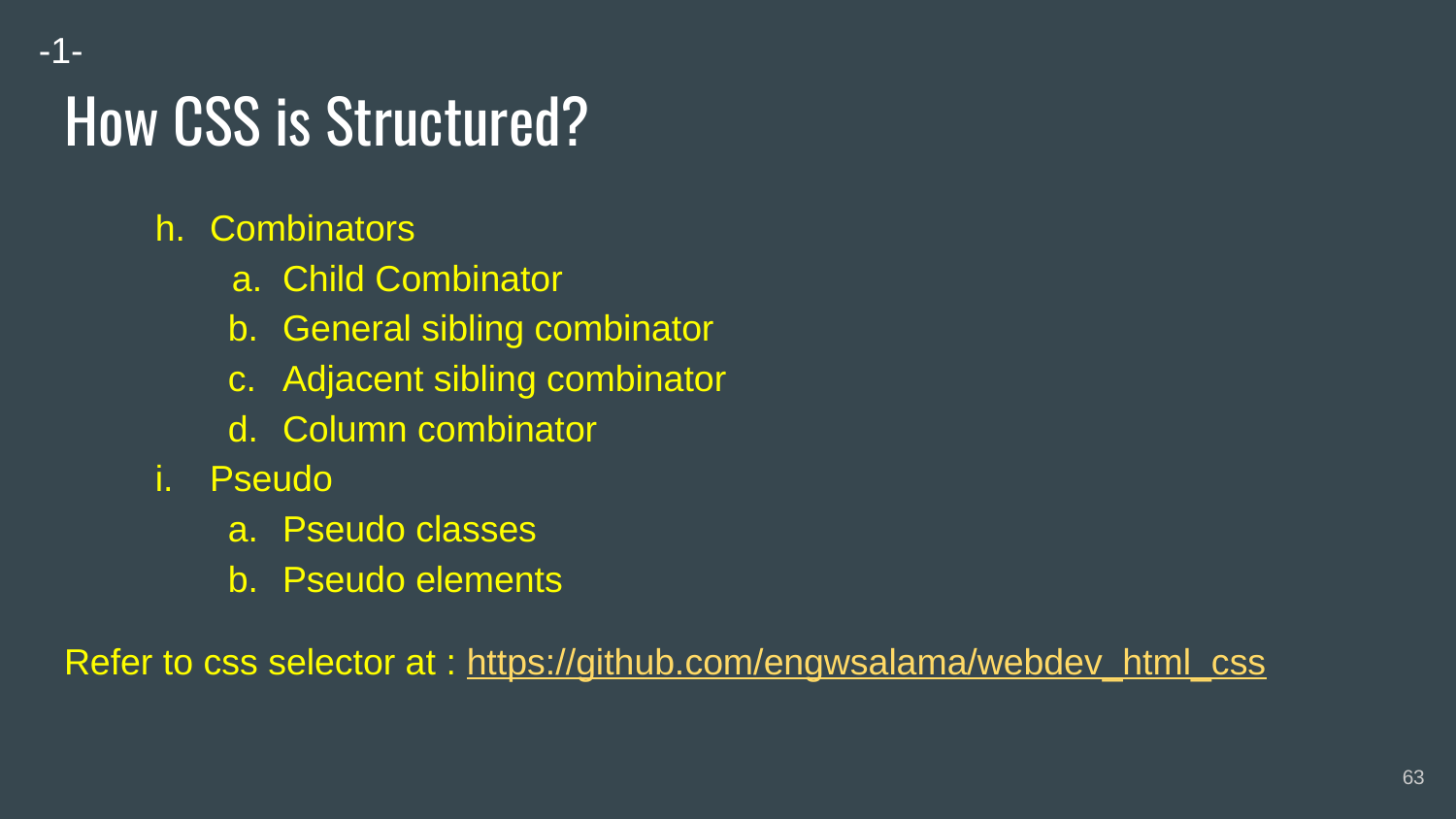

-1-
# How CSS is Structured?
Combinators
Child Combinator
General sibling combinator
Adjacent sibling combinator
Column combinator
Pseudo
Pseudo classes
Pseudo elements
Refer to css selector at : https://github.com/engwsalama/webdev_html_css
63